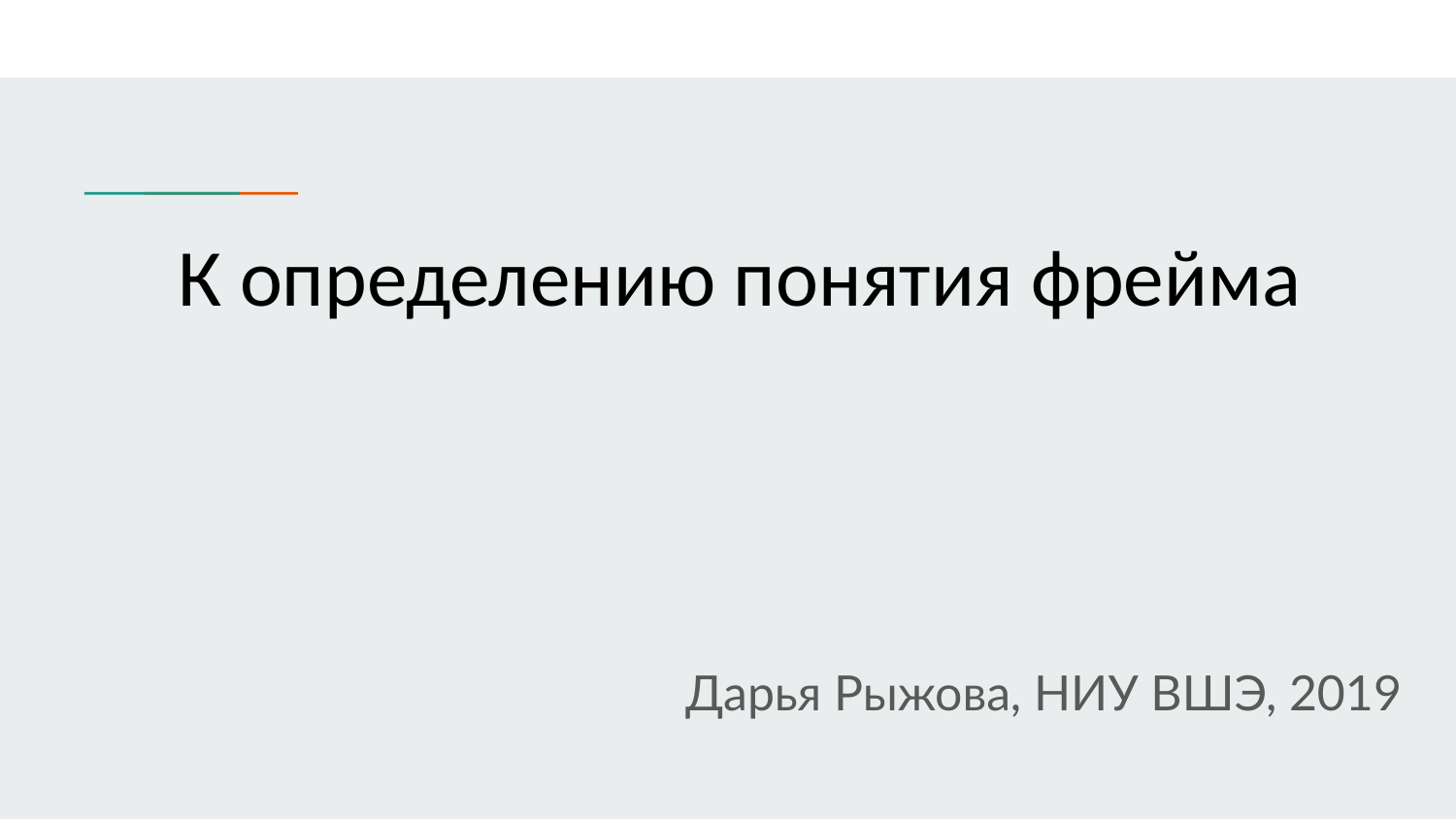

# К определению понятия фрейма
Дарья Рыжова, НИУ ВШЭ, 2019